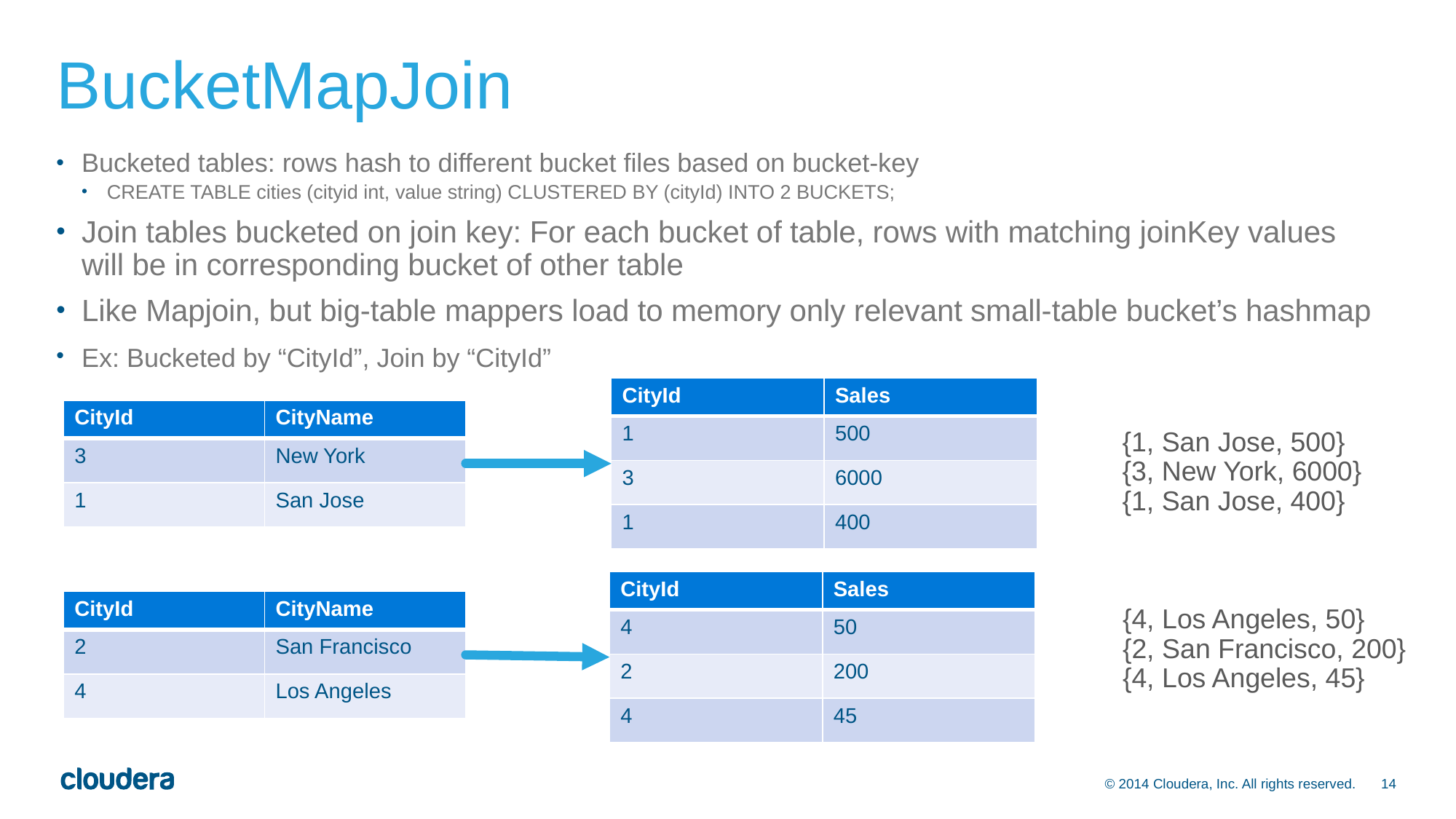

# BucketMapJoin
Bucketed tables: rows hash to different bucket files based on bucket-key
CREATE TABLE cities (cityid int, value string) CLUSTERED BY (cityId) INTO 2 BUCKETS;
Join tables bucketed on join key: For each bucket of table, rows with matching joinKey values will be in corresponding bucket of other table
Like Mapjoin, but big-table mappers load to memory only relevant small-table bucket’s hashmap
Ex: Bucketed by “CityId”, Join by “CityId”
| CityId | Sales |
| --- | --- |
| 1 | 500 |
| 3 | 6000 |
| 1 | 400 |
| CityId | CityName |
| --- | --- |
| 3 | New York |
| 1 | San Jose |
{1, San Jose, 500}
{3, New York, 6000}
{1, San Jose, 400}
| CityId | Sales |
| --- | --- |
| 4 | 50 |
| 2 | 200 |
| 4 | 45 |
| CityId | CityName |
| --- | --- |
| 2 | San Francisco |
| 4 | Los Angeles |
{4, Los Angeles, 50}
{2, San Francisco, 200}
{4, Los Angeles, 45}